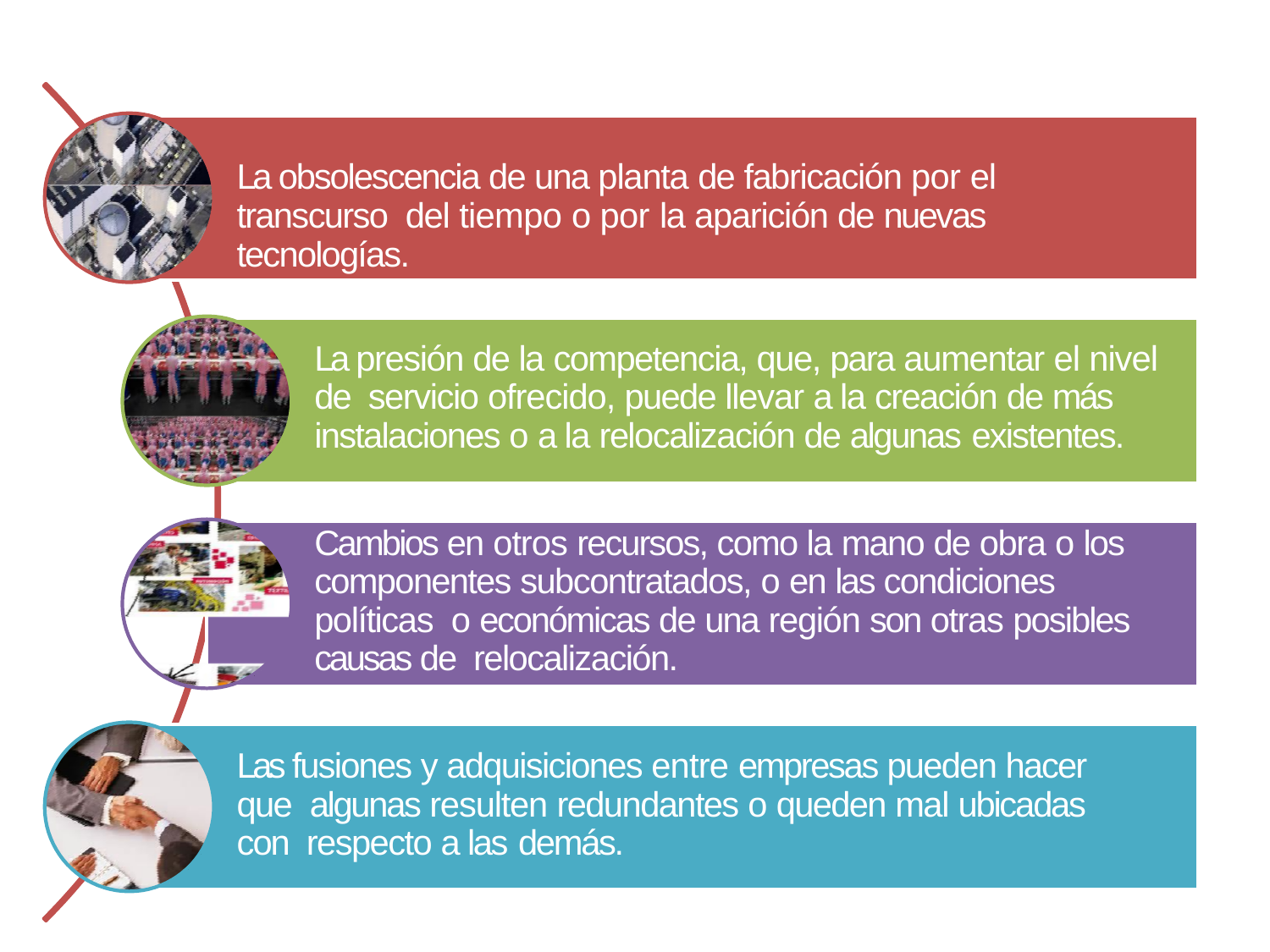

# La obsolescencia de una planta de fabricación por el transcurso  del tiempo o por la aparición de nuevas tecnologías.

La presión de la competencia, que, para aumentar el nivel de  servicio ofrecido, puede llevar a la creación de más  instalaciones o a la relocalización de algunas existentes.

Cambios en otros recursos, como la mano de obra o los  componentes subcontratados, o en las condiciones políticas  o económicas de una región son otras posibles causas de  relocalización.

Las fusiones y adquisiciones entre empresas pueden hacer que  algunas resulten redundantes o queden mal ubicadas con  respecto a las demás.